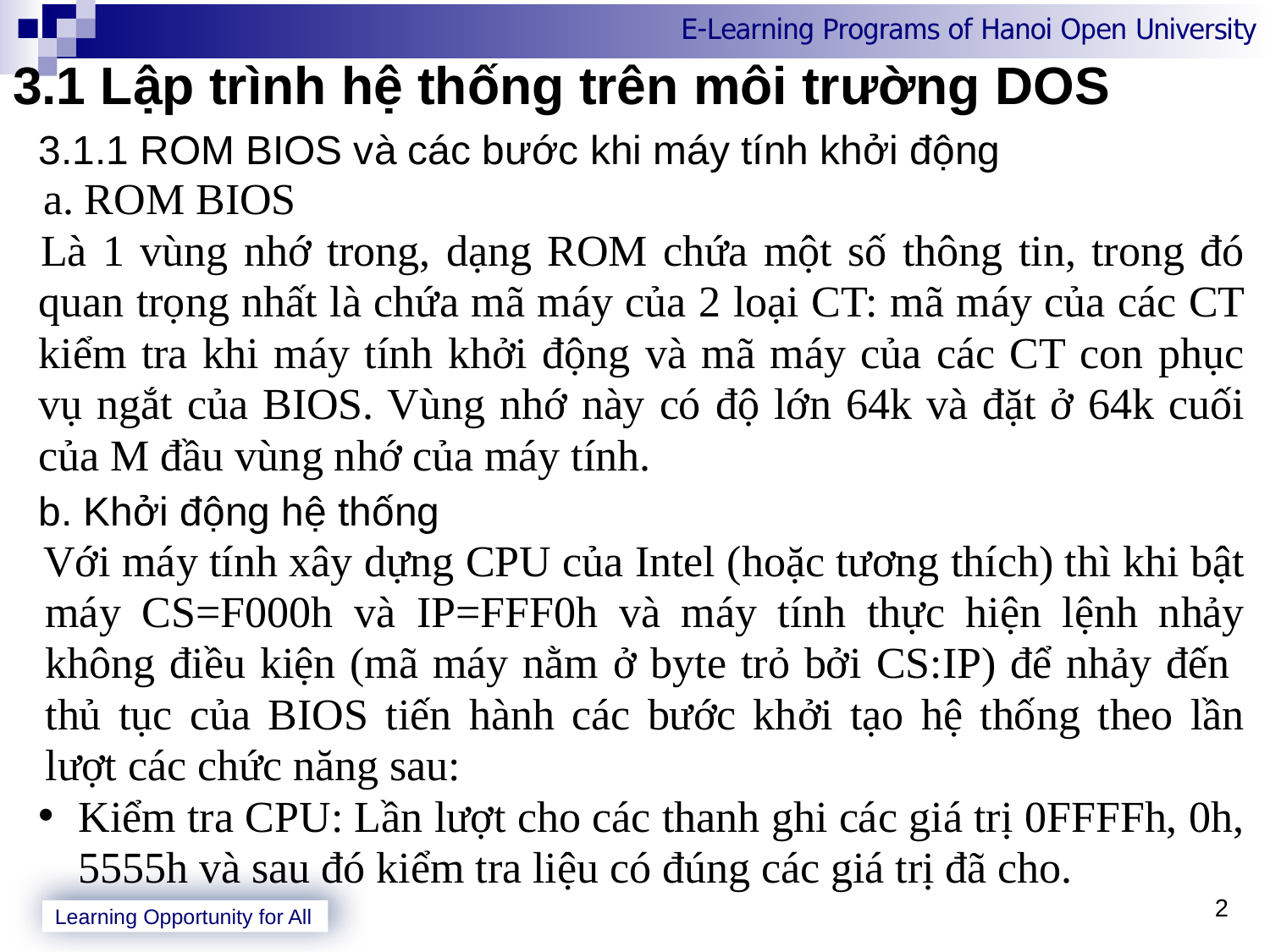

3.1 Lập trình hệ thống trên môi trường DOS
3.1.1 ROM BIOS và các bước khi máy tính khởi động
 ROM BIOS
Là 1 vùng nhớ trong, dạng ROM chứa một số thông tin, trong đó quan trọng nhất là chứa mã máy của 2 loại CT: mã máy của các CT kiểm tra khi máy tính khởi động và mã máy của các CT con phục vụ ngắt của BIOS. Vùng nhớ này có độ lớn 64k và đặt ở 64k cuối của M đầu vùng nhớ của máy tính.
b. Khởi động hệ thống
Với máy tính xây dựng CPU của Intel (hoặc tương thích) thì khi bật máy CS=F000h và IP=FFF0h và máy tính thực hiện lệnh nhảy không điều kiện (mã máy nằm ở byte trỏ bởi CS:IP) để nhảy đến  thủ tục của BIOS tiến hành các bước khởi tạo hệ thống theo lần lượt các chức năng sau:
Kiểm tra CPU: Lần lượt cho các thanh ghi các giá trị 0FFFFh, 0h, 5555h và sau đó kiểm tra liệu có đúng các giá trị đã cho.

2